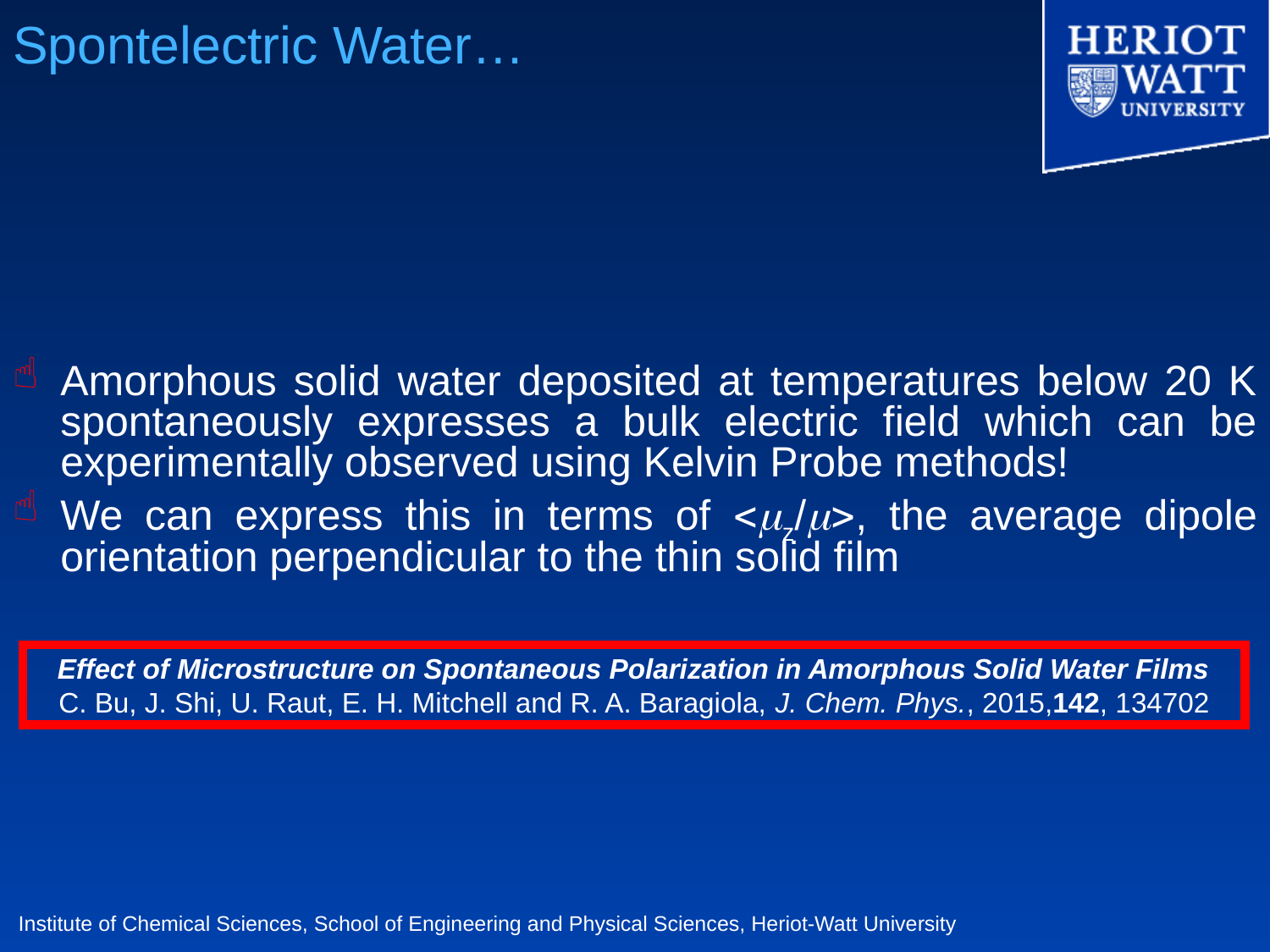

Spontelectric Water…
Amorphous solid water deposited at temperatures below 20 K spontaneously expresses a bulk electric field which can be experimentally observed using Kelvin Probe methods!
We can express this in terms of <μz/μ>, the average dipole orientation perpendicular to the thin solid film
Effect of Microstructure on Spontaneous Polarization in Amorphous Solid Water Films
C. Bu, J. Shi, U. Raut, E. H. Mitchell and R. A. Baragiola, J. Chem. Phys., 2015,142, 134702